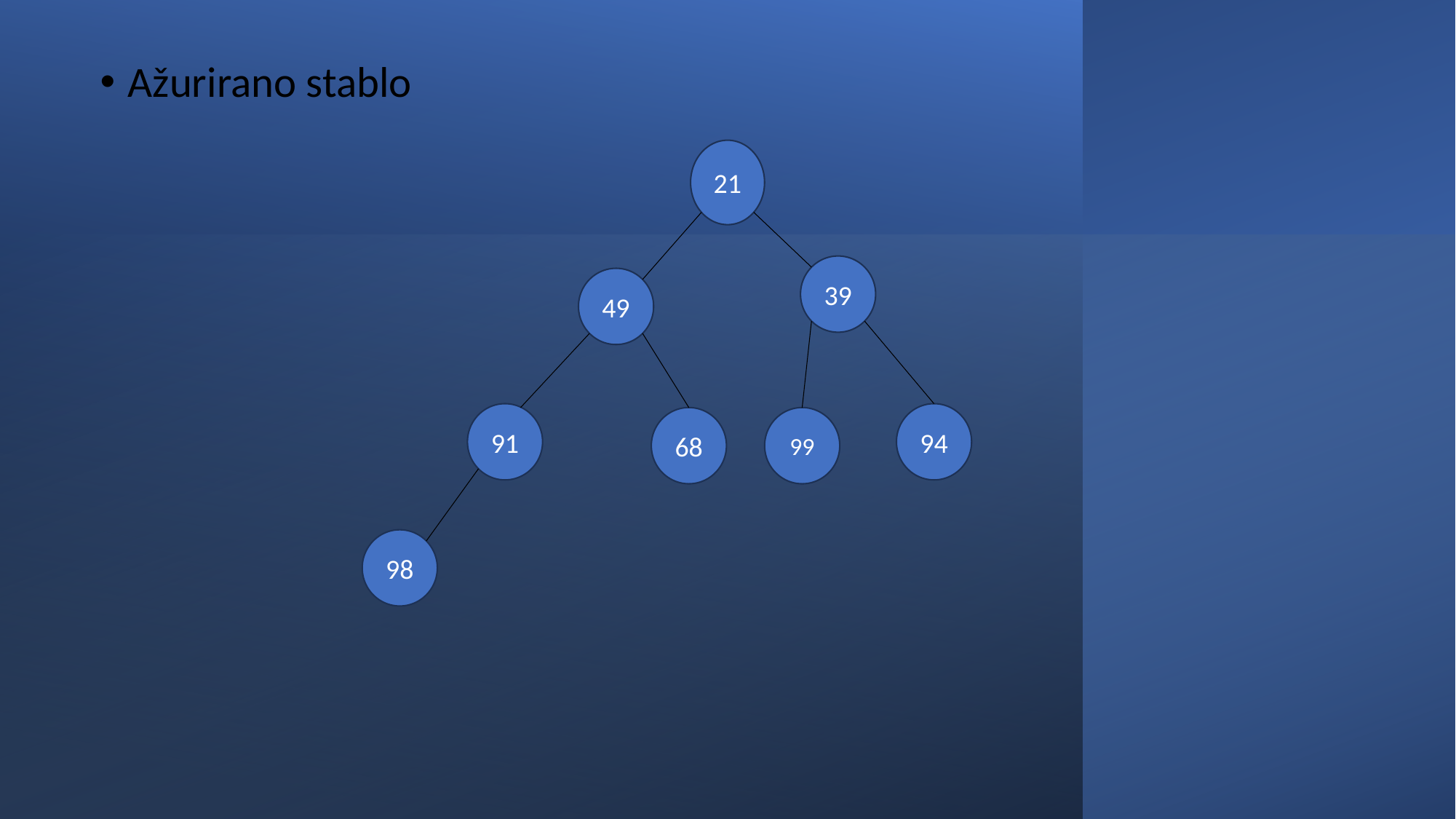

Ažurirano stablo
21
39
49
91
94
68
99
98